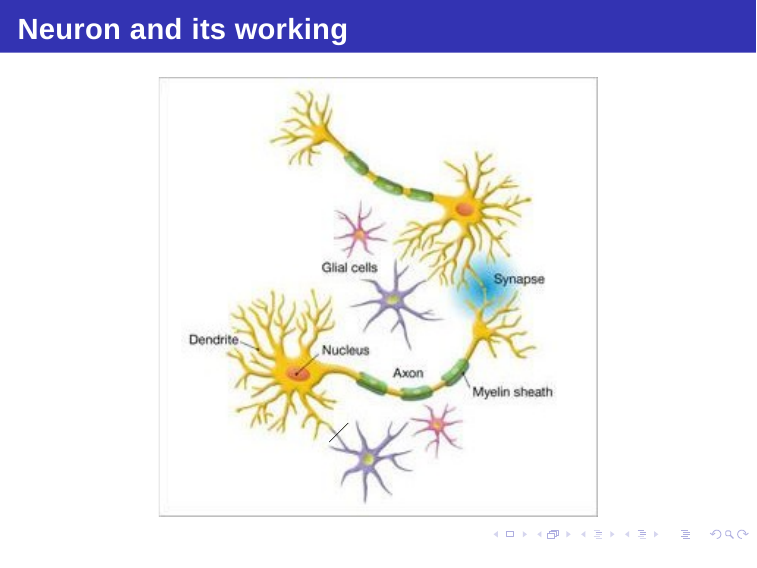

Neuron and its working

Debasis Samanta (IIT Kharagpur)
Soft Computing Applications
23.03.2018
9 / 20